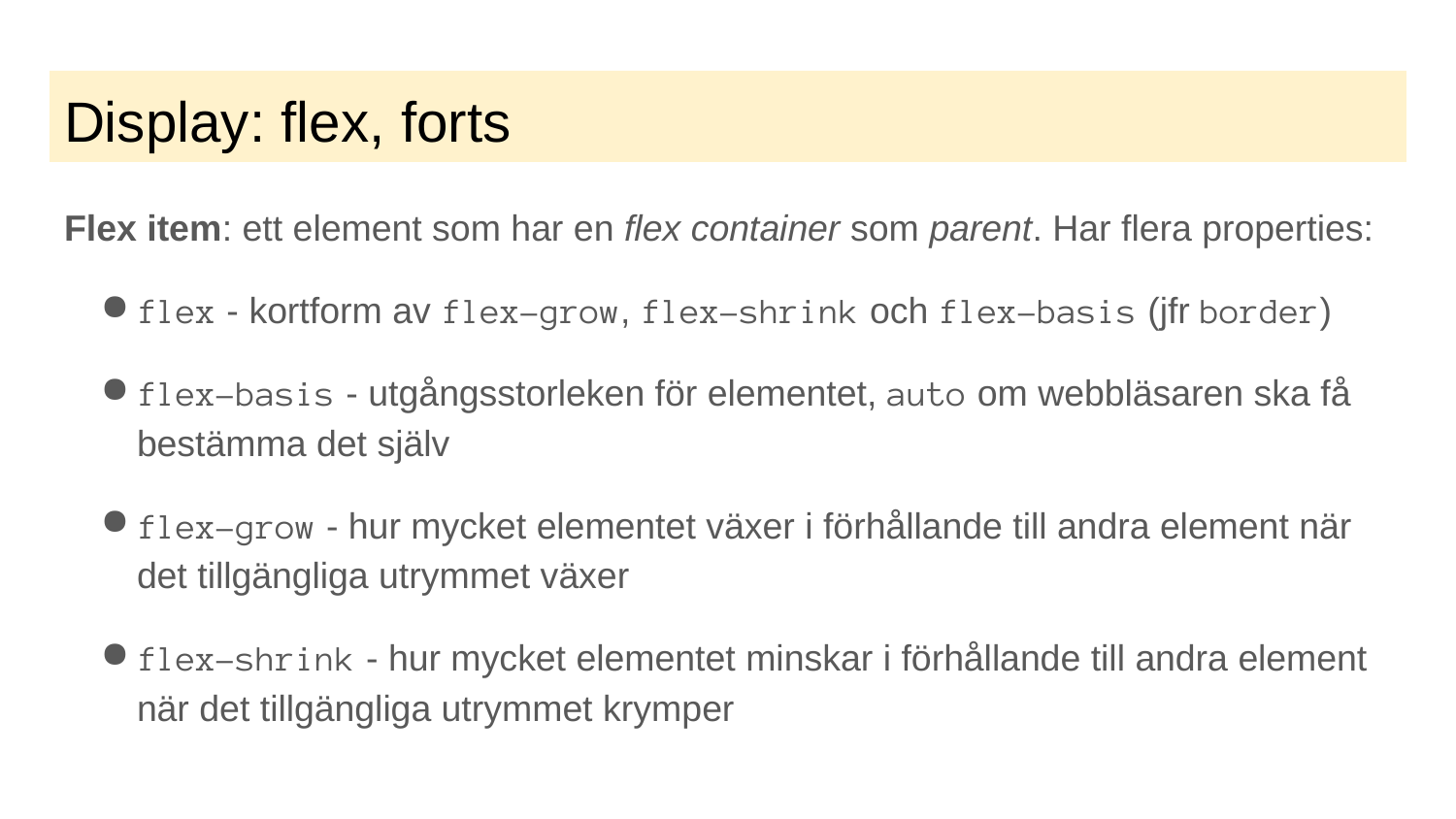

# Display: flex, forts
Flex item: ett element som har en flex container som parent. Har flera properties:
flex - kortform av flex-grow, flex-shrink och flex-basis (jfr border)
flex-basis - utgångsstorleken för elementet, auto om webbläsaren ska få bestämma det själv
flex-grow - hur mycket elementet växer i förhållande till andra element när det tillgängliga utrymmet växer
flex-shrink - hur mycket elementet minskar i förhållande till andra element när det tillgängliga utrymmet krymper